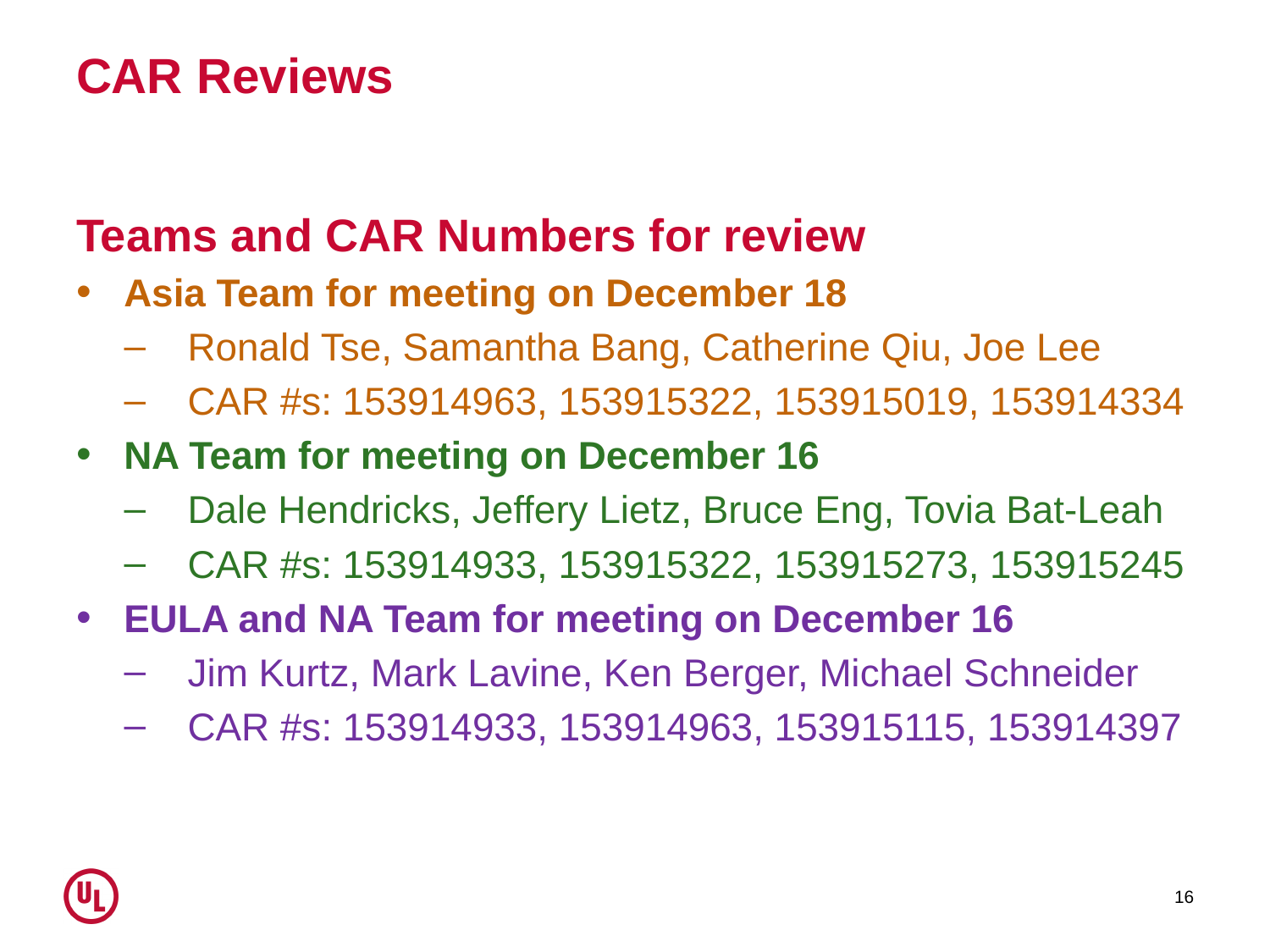

# CAR Reviews
Teams and CAR Numbers for review
Asia Team for meeting on December 18
Ronald Tse, Samantha Bang, Catherine Qiu, Joe Lee
CAR #s: 153914963, 153915322, 153915019, 153914334
NA Team for meeting on December 16
Dale Hendricks, Jeffery Lietz, Bruce Eng, Tovia Bat-Leah
CAR #s: 153914933, 153915322, 153915273, 153915245
EULA and NA Team for meeting on December 16
Jim Kurtz, Mark Lavine, Ken Berger, Michael Schneider
CAR #s: 153914933, 153914963, 153915115, 153914397
16